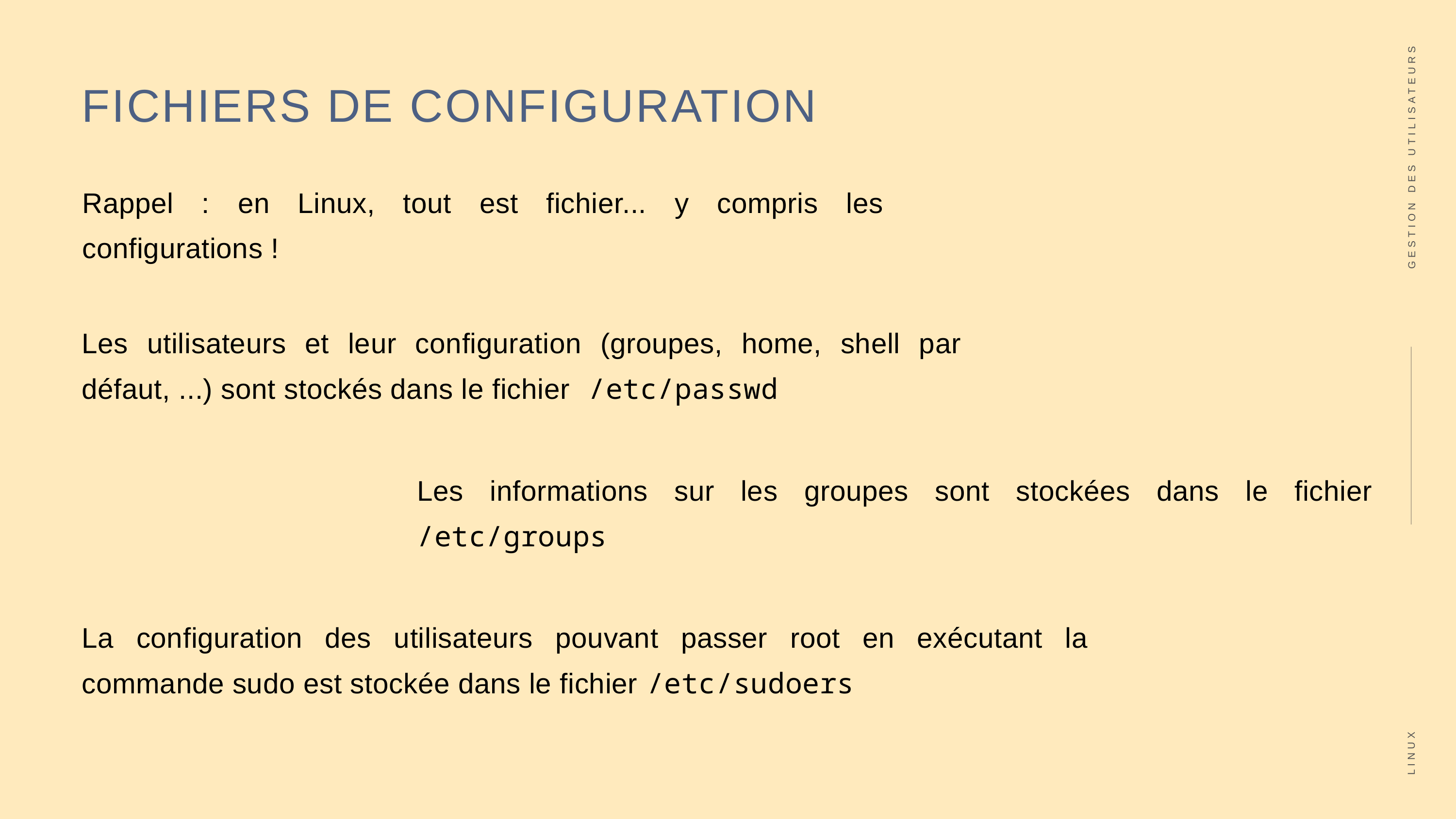

FICHIERS DE CONFIGURATION
Rappel : en Linux, tout est fichier... y compris les configurations !
GESTION DES UTILISATEURS
Les utilisateurs et leur configuration (groupes, home, shell par défaut, ...) sont stockés dans le fichier /etc/passwd

Les informations sur les groupes sont stockées dans le fichier /etc/groups
La configuration des utilisateurs pouvant passer root en exécutant la commande sudo est stockée dans le fichier /etc/sudoers
LINUX